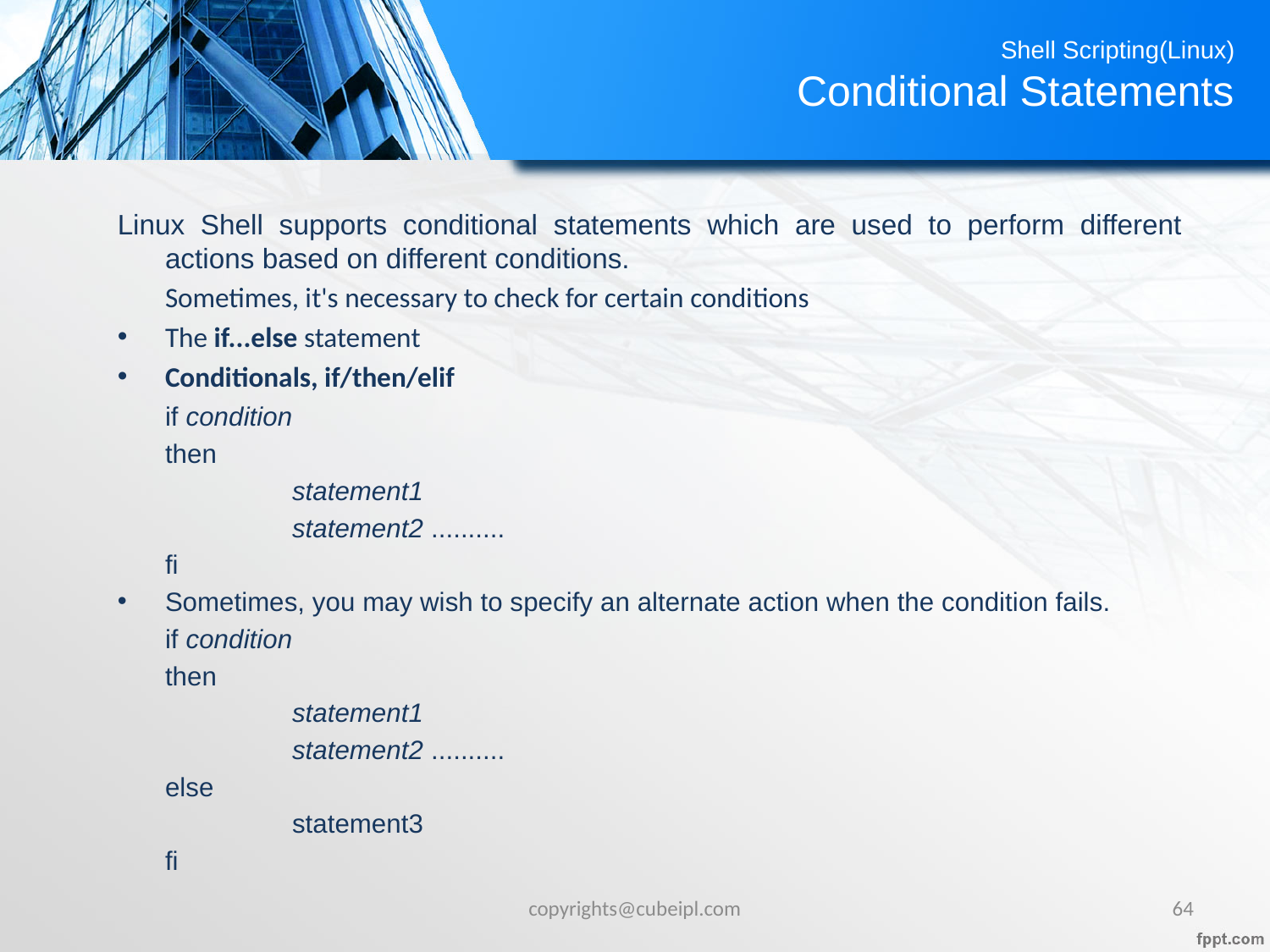

# Shell Scripting(Linux) Conditional Statements
Linux Shell supports conditional statements which are used to perform different actions based on different conditions.
	Sometimes, it's necessary to check for certain conditions
The if...else statement
Conditionals, if/then/elif
	if condition
	then
		statement1
		statement2 ..........
	fi
Sometimes, you may wish to specify an alternate action when the condition fails.
	if condition
	then
		statement1
		statement2 ..........
	else
		statement3
	fi
copyrights@cubeipl.com
64